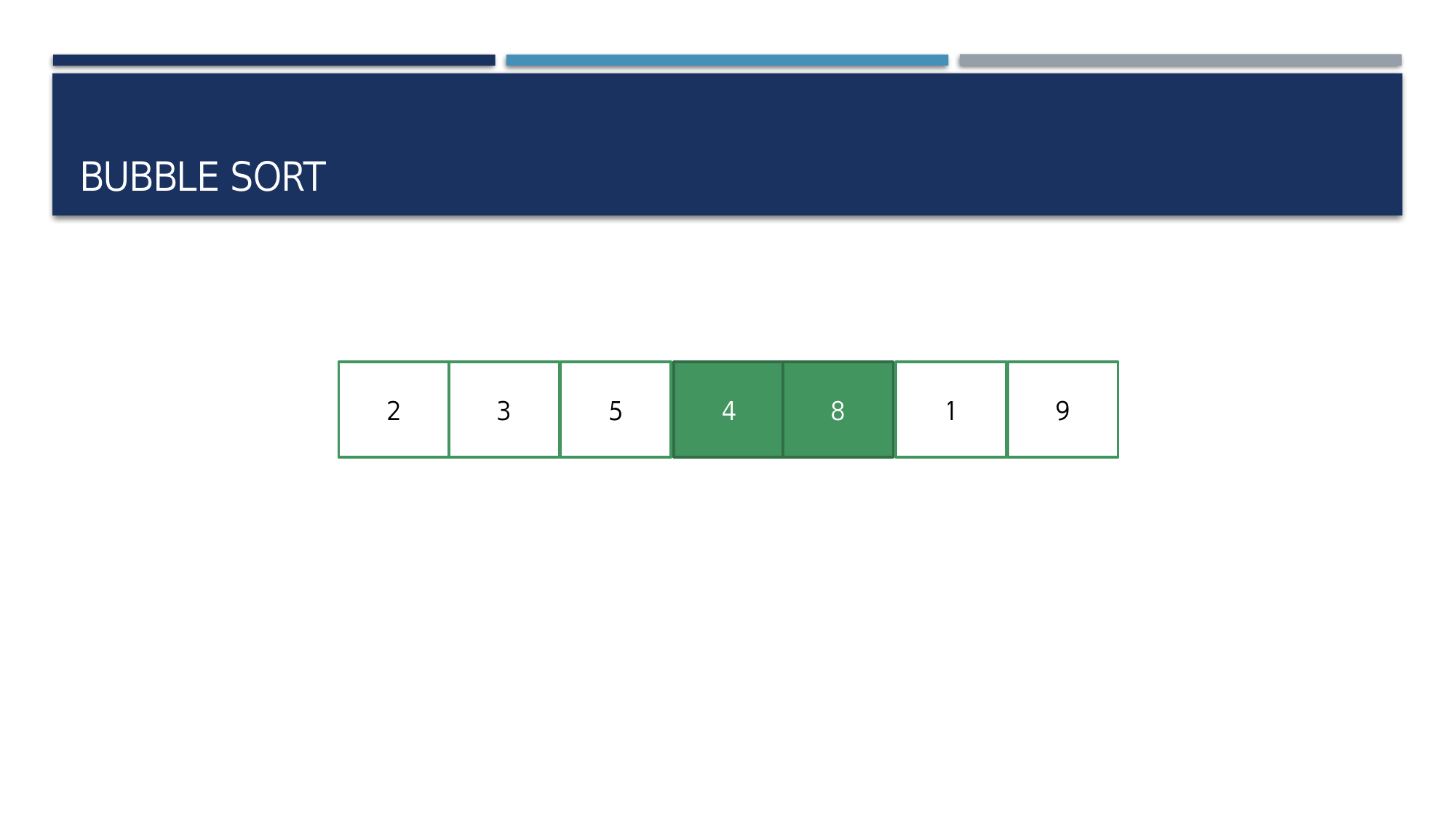

# Bubble Sort
2
3
5
4
8
1
9